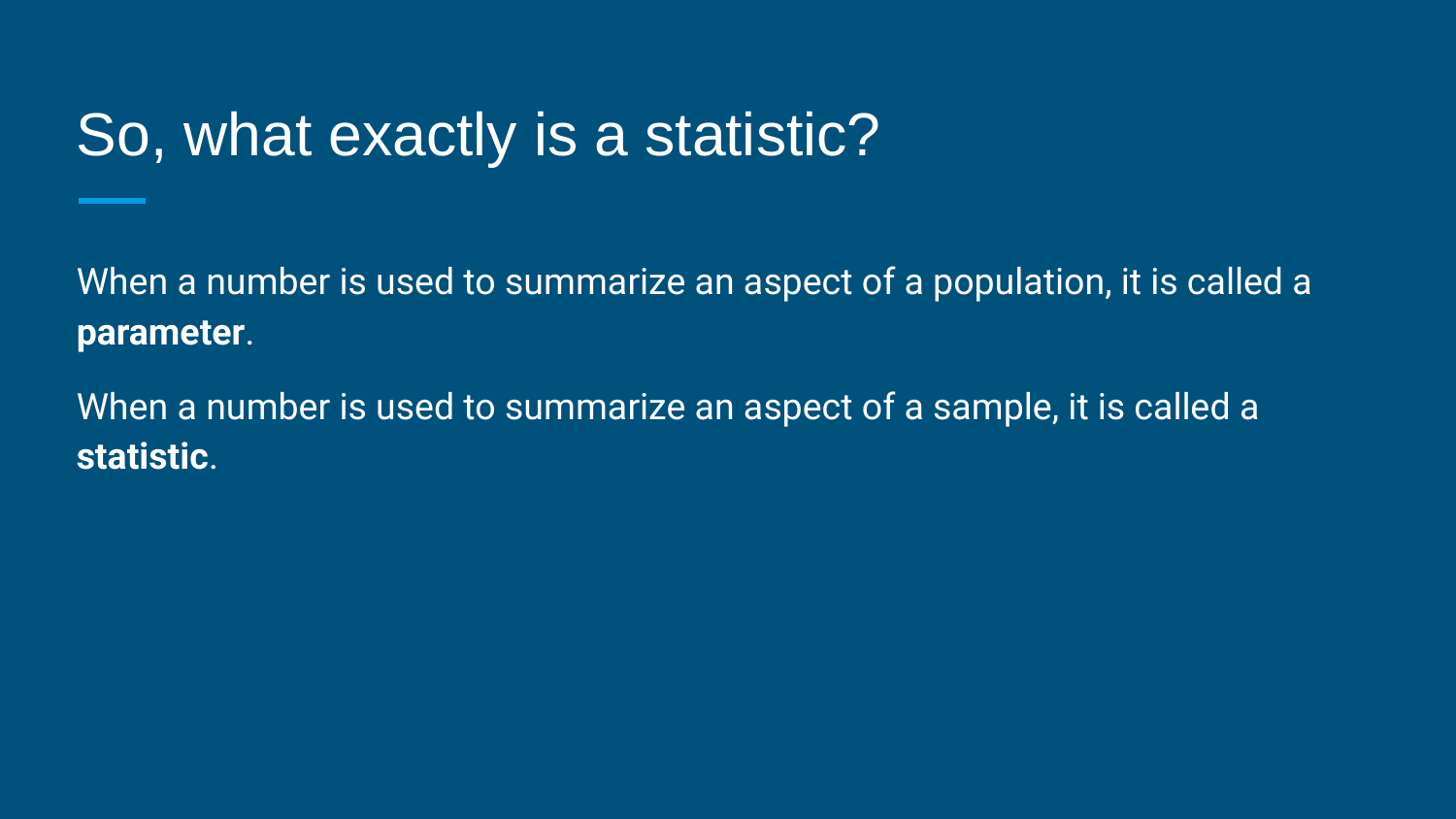

# So, what exactly is a statistic?
When a number is used to summarize an aspect of a population, it is called a parameter.
When a number is used to summarize an aspect of a sample, it is called a statistic.